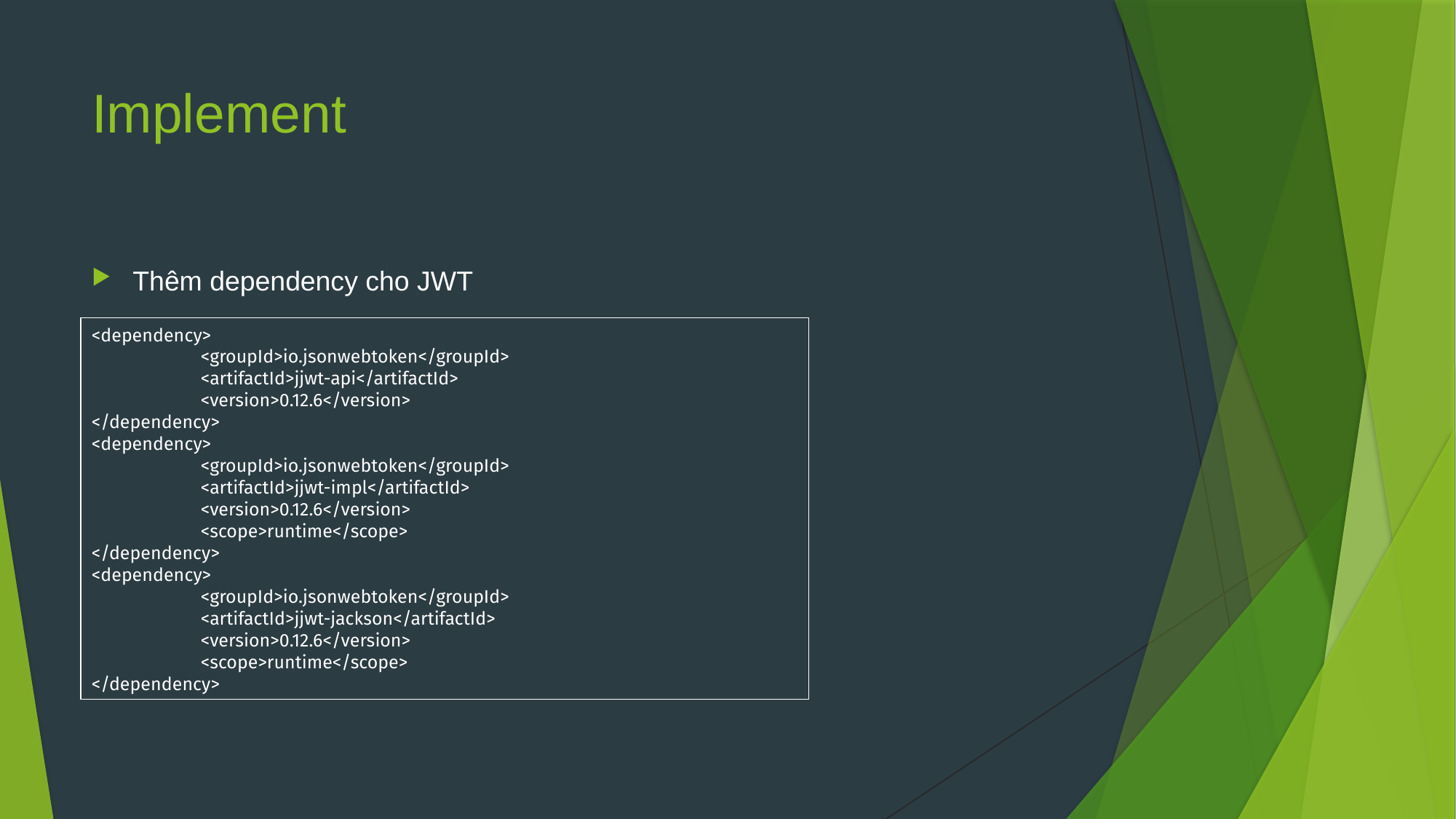

# Implement
Thêm dependency cho JWT

<dependency>
	<groupId>io.jsonwebtoken</groupId>
	<artifactId>jjwt-api</artifactId>
	<version>0.12.6</version>
</dependency>
<dependency>
	<groupId>io.jsonwebtoken</groupId>
	<artifactId>jjwt-impl</artifactId>
	<version>0.12.6</version>
	<scope>runtime</scope>
</dependency>
<dependency>
	<groupId>io.jsonwebtoken</groupId>
	<artifactId>jjwt-jackson</artifactId>
	<version>0.12.6</version>
	<scope>runtime</scope>
</dependency>